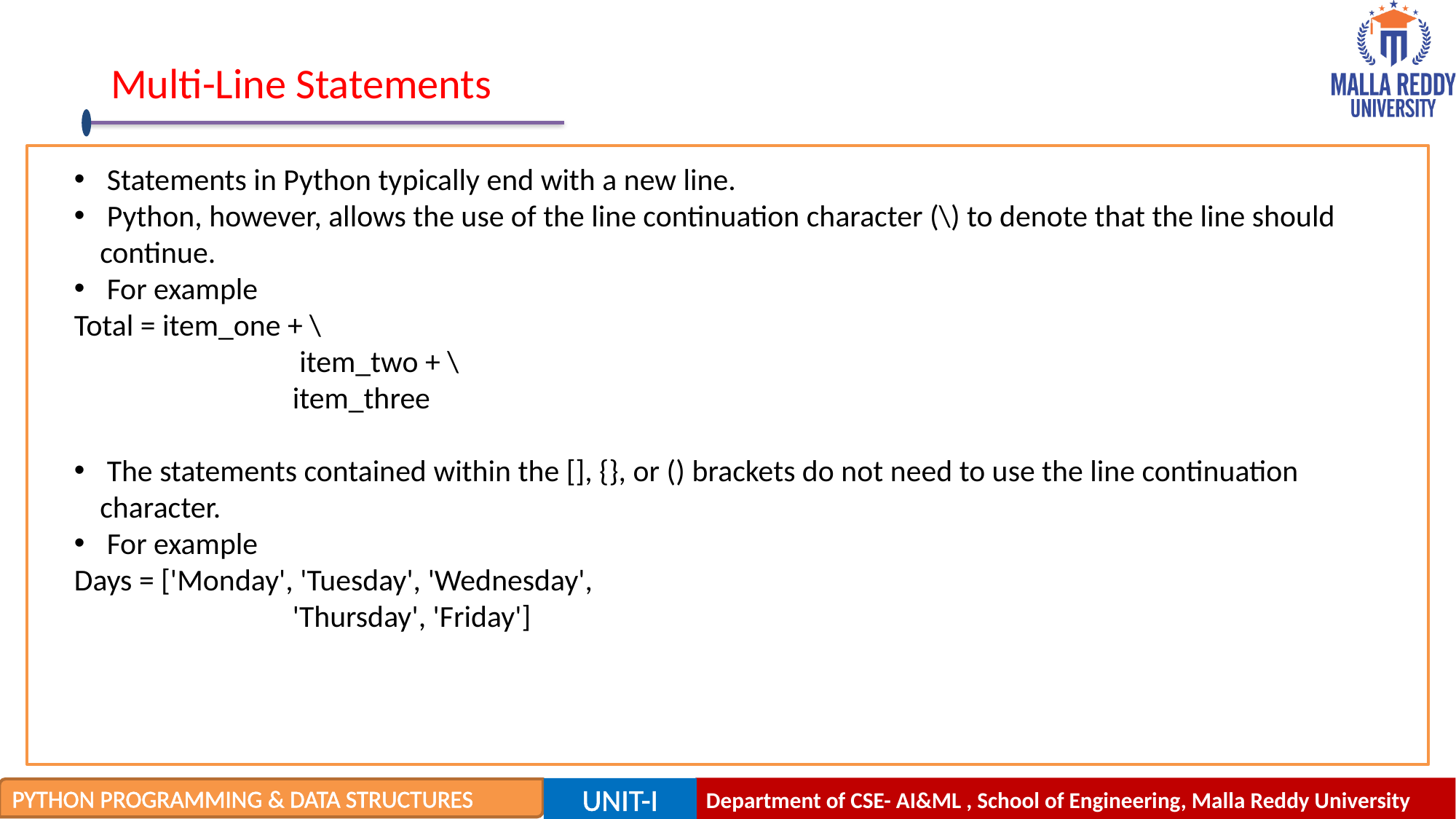

# Multi-Line Statements

 Statements in Python typically end with a new line.
 Python, however, allows the use of the line continuation character (\) to denote that the line should continue.
 For example
Total = item_one + \
		 item_two + \
		item_three

 The statements contained within the [], {}, or () brackets do not need to use the line continuation character.
 For example
Days = ['Monday', 'Tuesday', 'Wednesday',
		'Thursday', 'Friday']